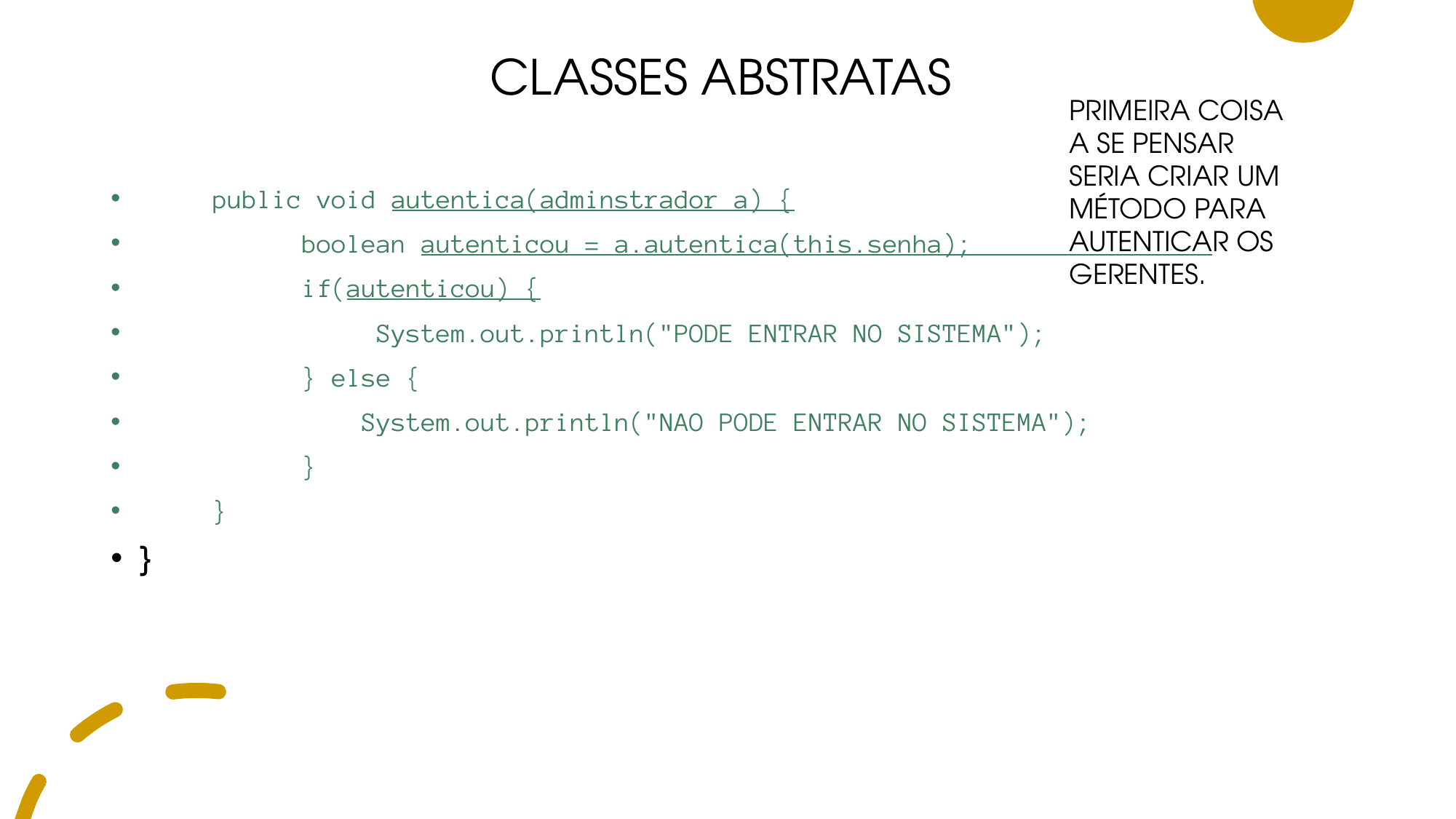

# CLASSES ABSTRATAS
PRIMEIRA COISA A SE PENSAR SERIA CRIAR UM MÉTODO PARA AUTENTICAR OS GERENTES.
     public void autentica(adminstrador a) {
           boolean autenticou = a.autentica(this.senha);
           if(autenticou) {
                System.out.println("PODE ENTRAR NO SISTEMA");
           } else {
               System.out.println("NAO PODE ENTRAR NO SISTEMA");
           }
     }
}